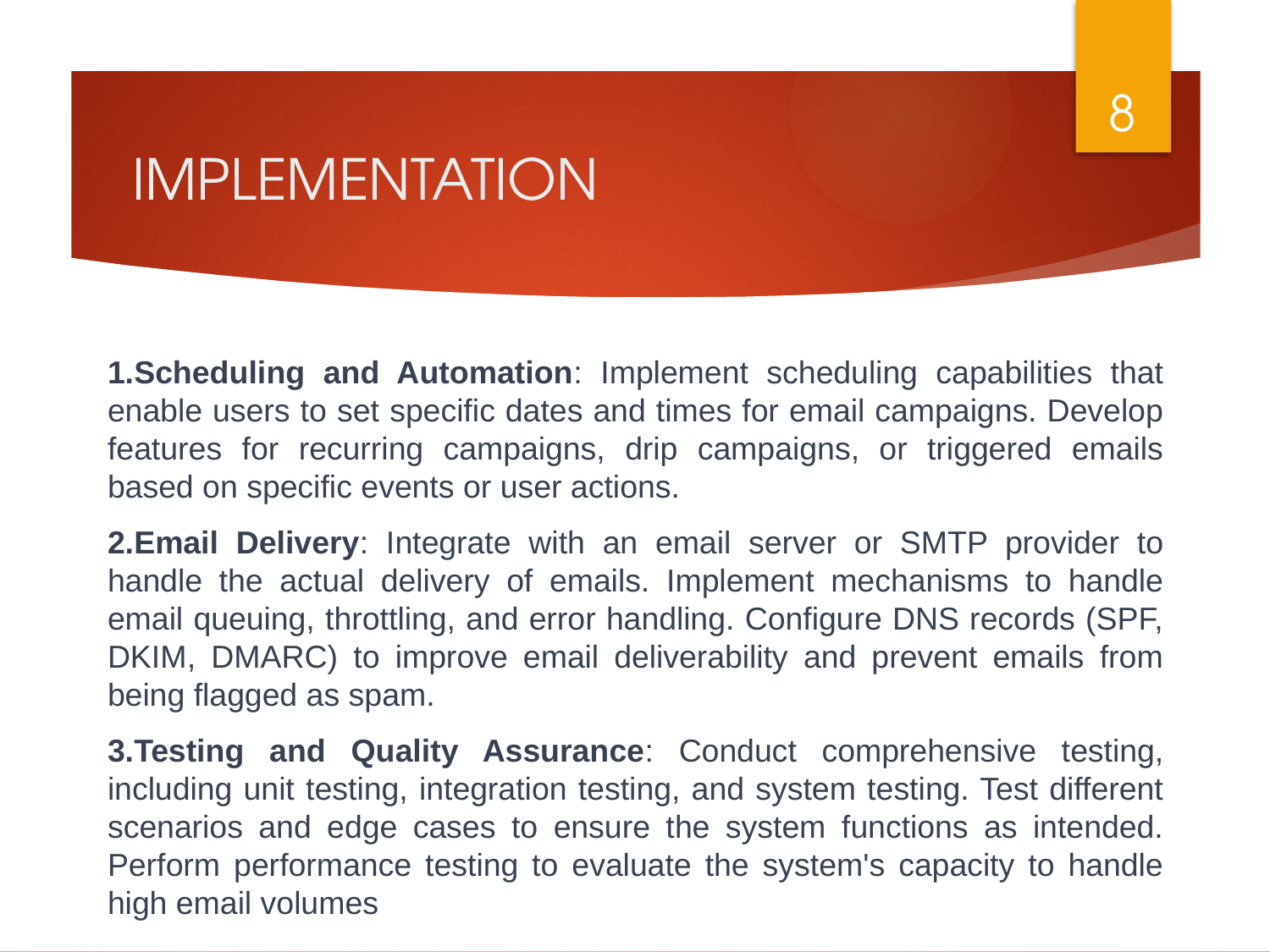

8
# IMPLEMENTATION
1.Scheduling and Automation: Implement scheduling capabilities that enable users to set specific dates and times for email campaigns. Develop features for recurring campaigns, drip campaigns, or triggered emails based on specific events or user actions.
2.Email Delivery: Integrate with an email server or SMTP provider to handle the actual delivery of emails. Implement mechanisms to handle email queuing, throttling, and error handling. Configure DNS records (SPF, DKIM, DMARC) to improve email deliverability and prevent emails from being flagged as spam.
3.Testing and Quality Assurance: Conduct comprehensive testing, including unit testing, integration testing, and system testing. Test different scenarios and edge cases to ensure the system functions as intended. Perform performance testing to evaluate the system's capacity to handle high email volumes